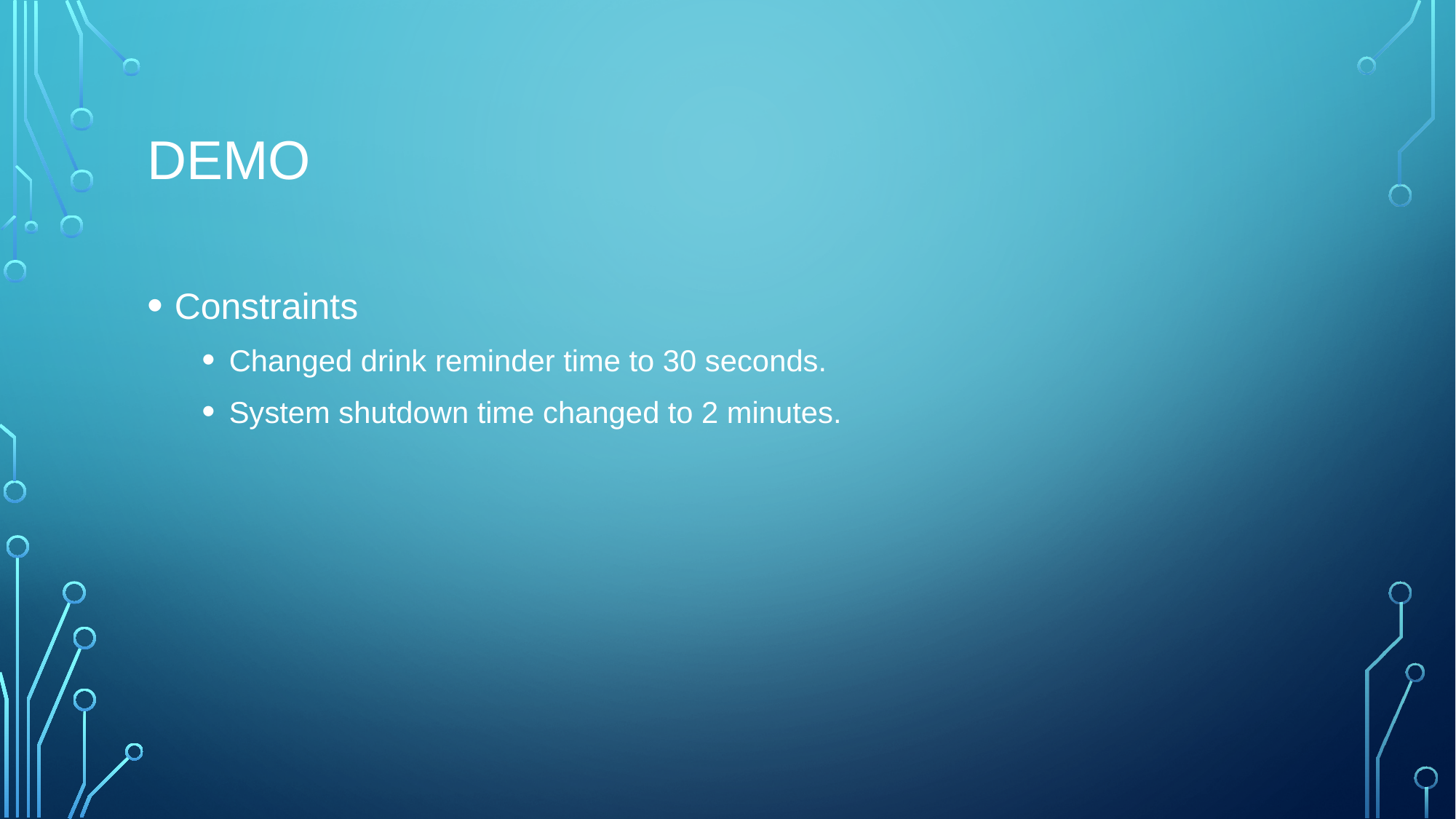

# Demo
Constraints
Changed drink reminder time to 30 seconds.
System shutdown time changed to 2 minutes.